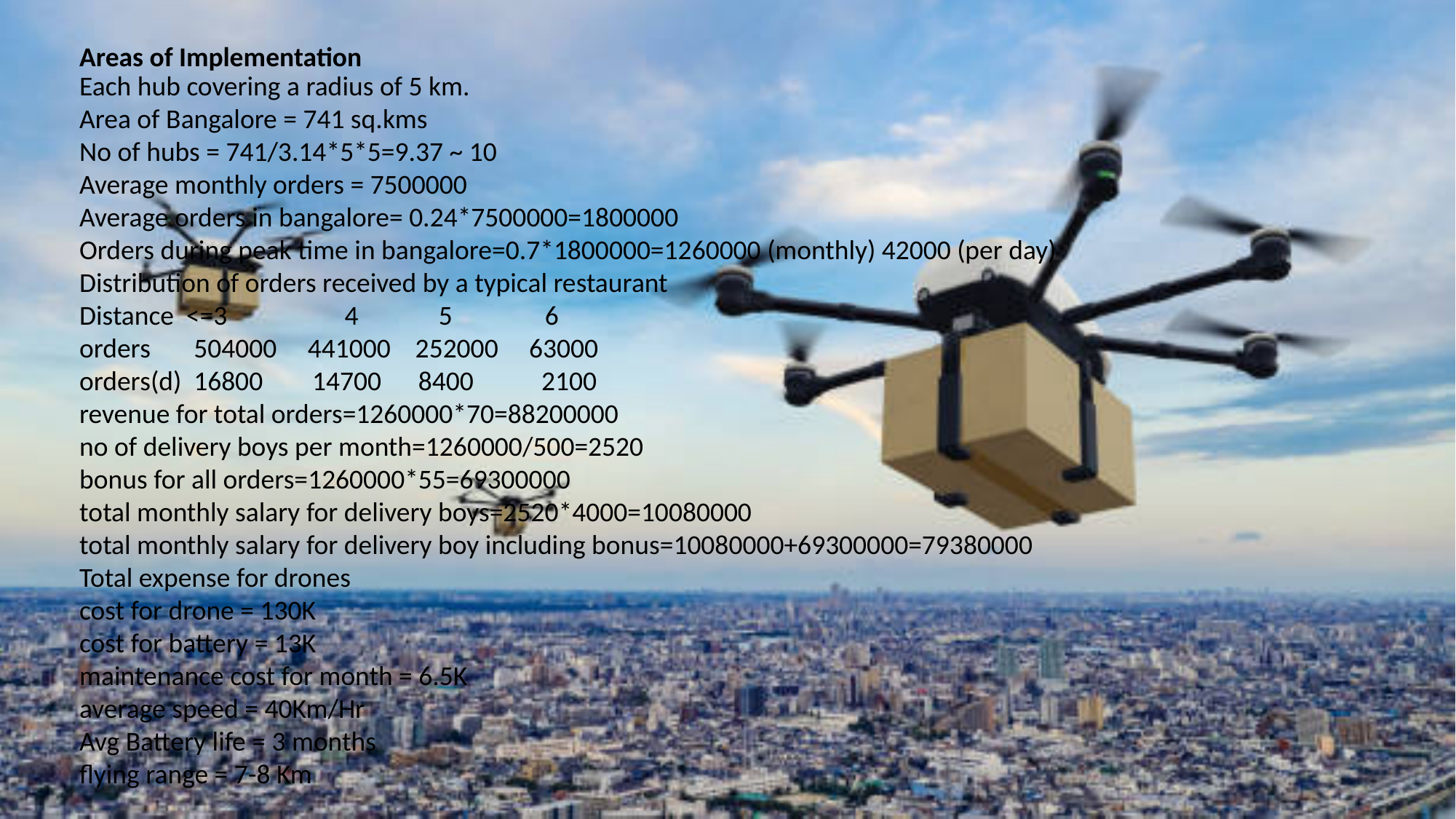

Areas of Implementation
Each hub covering a radius of 5 km.
Area of Bangalore = 741 sq.kms
No of hubs = 741/3.14*5*5=9.37 ~ 10
Average monthly orders = 7500000
Average orders in bangalore= 0.24*7500000=1800000
Orders during peak time in bangalore=0.7*1800000=1260000 (monthly) 42000 (per day)
Distribution of orders received by a typical restaurant
Distance  <=3                   4             5               6
orders       504000     441000    252000     63000
orders(d)  16800        14700      8400           2100
revenue for total orders=1260000*70=88200000
no of delivery boys per month=1260000/500=2520
bonus for all orders=1260000*55=69300000
total monthly salary for delivery boys=2520*4000=10080000
total monthly salary for delivery boy including bonus=10080000+69300000=79380000
Total expense for drones
cost for drone = 130K
cost for battery = 13K
maintenance cost for month = 6.5K
average speed = 40Km/Hr
Avg Battery life = 3 months
flying range = 7-8 Km